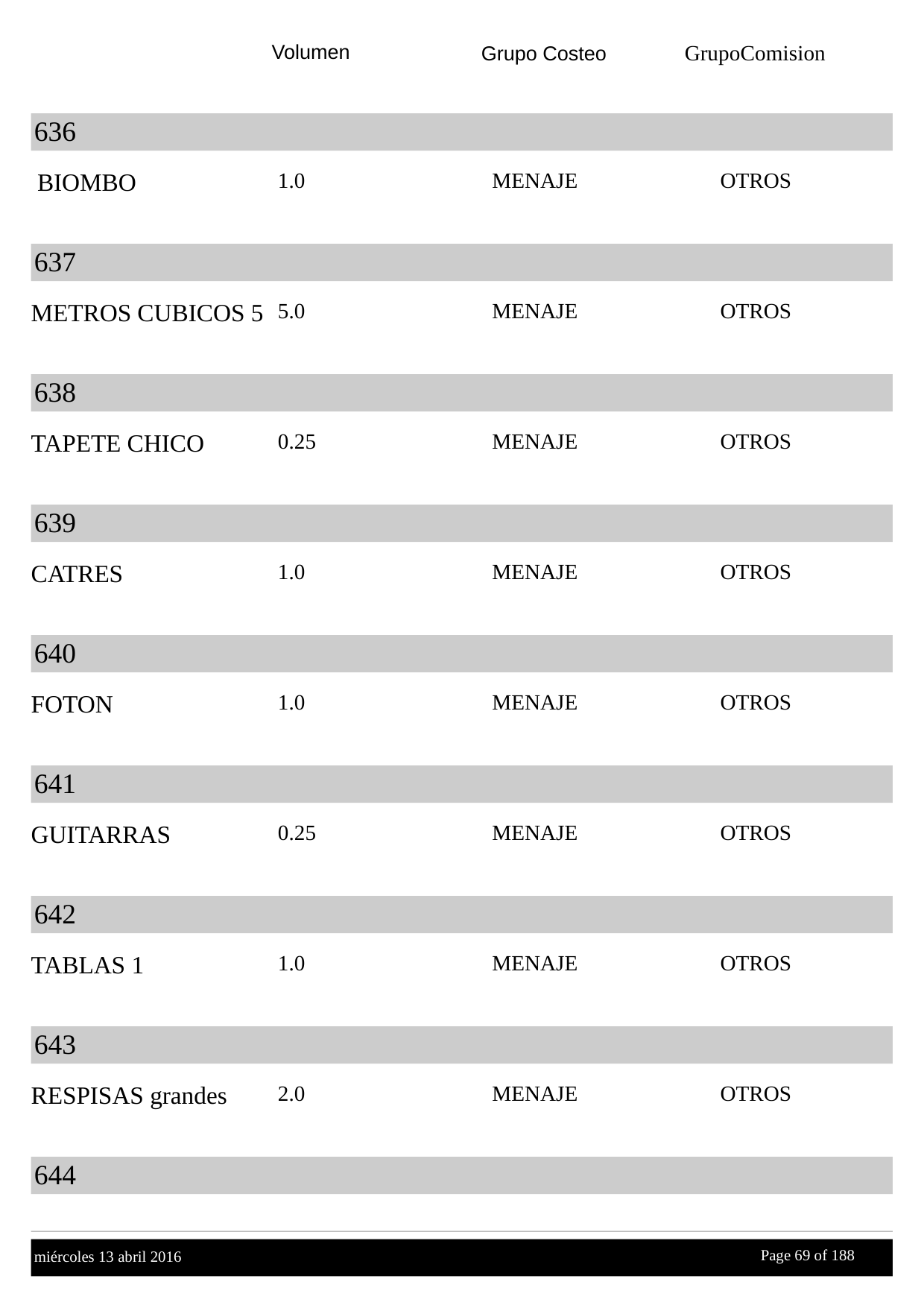

Volumen
GrupoComision
Grupo Costeo

636
 BIOMBO
1.0
MENAJE
OTROS

637
METROS CUBICOS 5
5.0
MENAJE
OTROS

638
TAPETE CHICO
0.25
MENAJE
OTROS

639
CATRES
1.0
MENAJE
OTROS

640
FOTON
1.0
MENAJE
OTROS

641
GUITARRAS
0.25
MENAJE
OTROS

642
TABLAS 1
1.0
MENAJE
OTROS

643
RESPISAS grandes
2.0
MENAJE
OTROS

644

Page 69 of
 188
miércoles 13 abril 2016